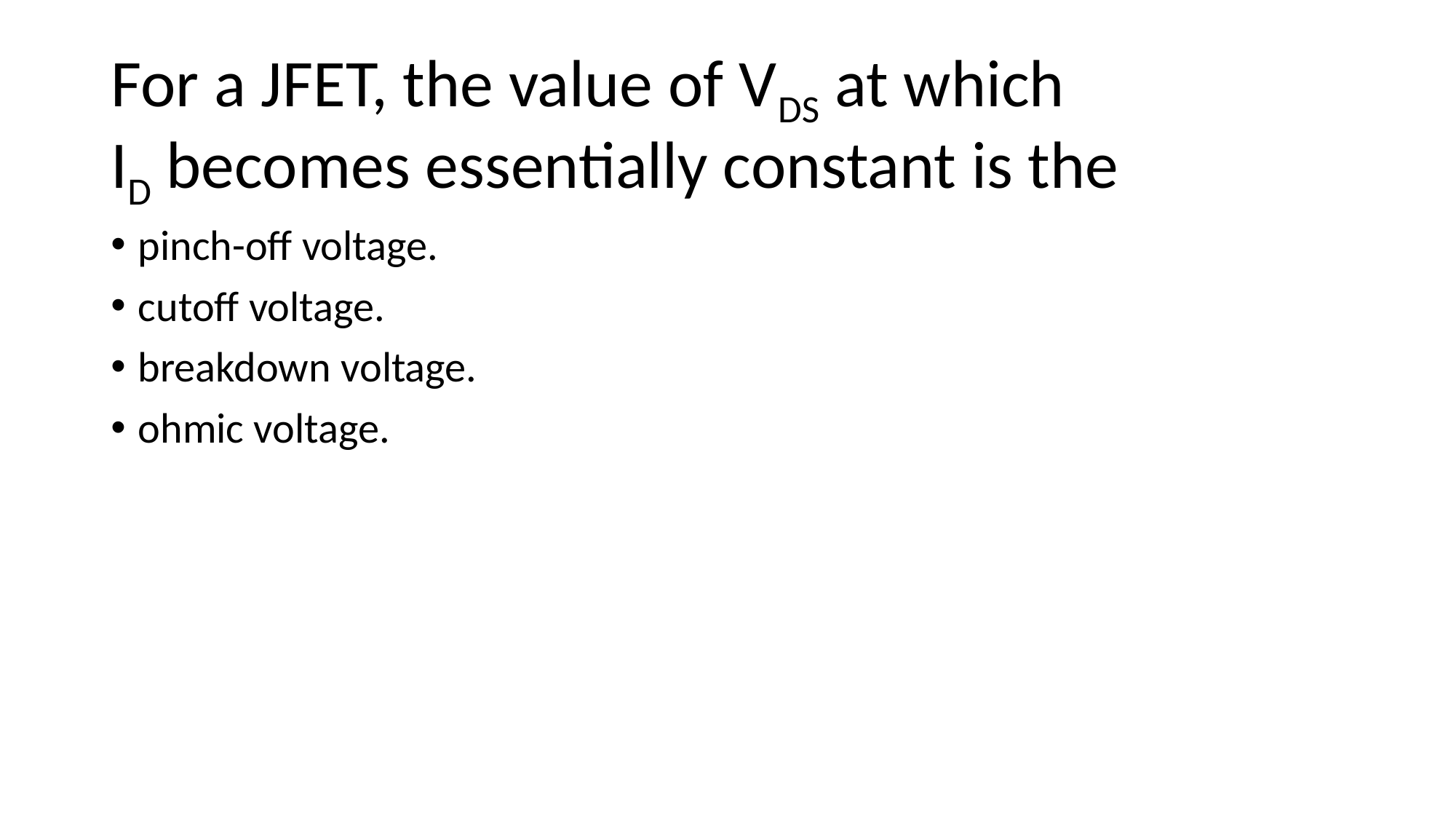

# For a JFET, the value of VDS at which ID becomes essentially constant is the
pinch-off voltage.
cutoff voltage.
breakdown voltage.
ohmic voltage.